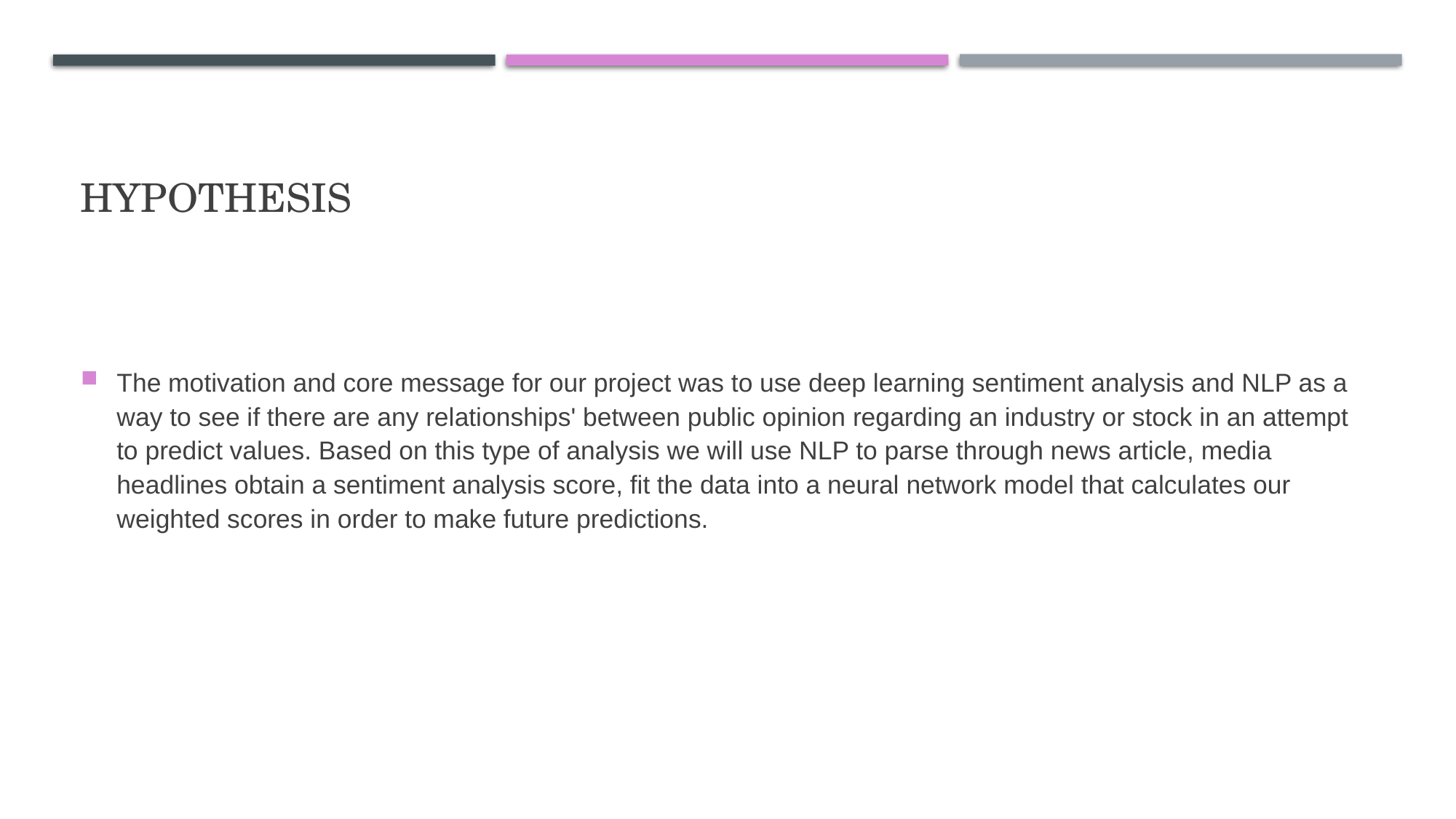

# Hypothesis
The motivation and core message for our project was to use deep learning sentiment analysis and NLP as a way to see if there are any relationships' between public opinion regarding an industry or stock in an attempt to predict values. Based on this type of analysis we will use NLP to parse through news article, media headlines obtain a sentiment analysis score, fit the data into a neural network model that calculates our weighted scores in order to make future predictions.